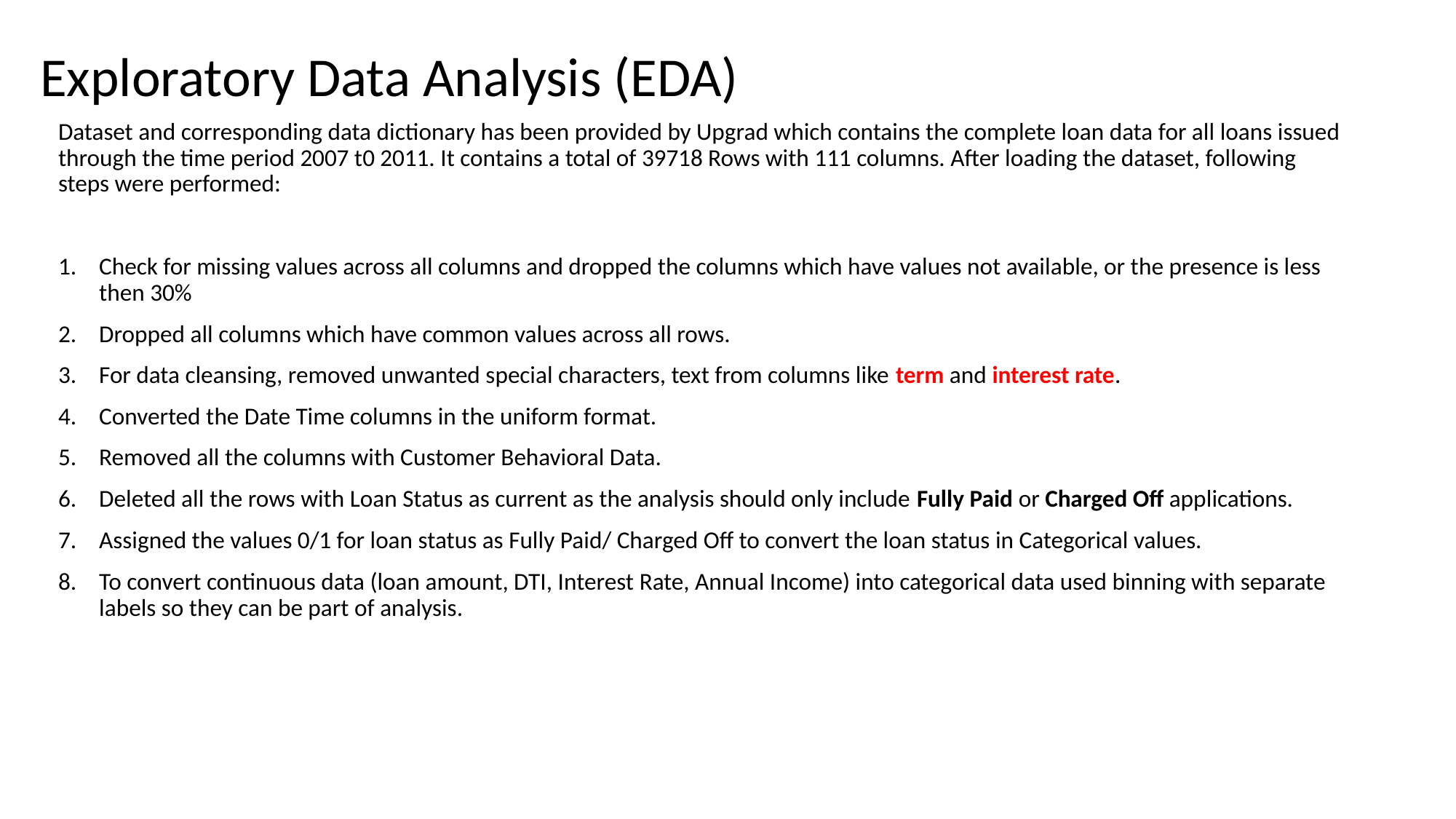

# Exploratory Data Analysis (EDA)
Dataset and corresponding data dictionary has been provided by Upgrad which contains the complete loan data for all loans issued through the time period 2007 t0 2011. It contains a total of 39718 Rows with 111 columns. After loading the dataset, following steps were performed:

Check for missing values across all columns and dropped the columns which have values not available, or the presence is less then 30%
Dropped all columns which have common values across all rows.
For data cleansing, removed unwanted special characters, text from columns like term and interest rate.
Converted the Date Time columns in the uniform format.
Removed all the columns with Customer Behavioral Data.
Deleted all the rows with Loan Status as current as the analysis should only include Fully Paid or Charged Off applications.
Assigned the values 0/1 for loan status as Fully Paid/ Charged Off to convert the loan status in Categorical values.
To convert continuous data (loan amount, DTI, Interest Rate, Annual Income) into categorical data used binning with separate labels so they can be part of analysis.